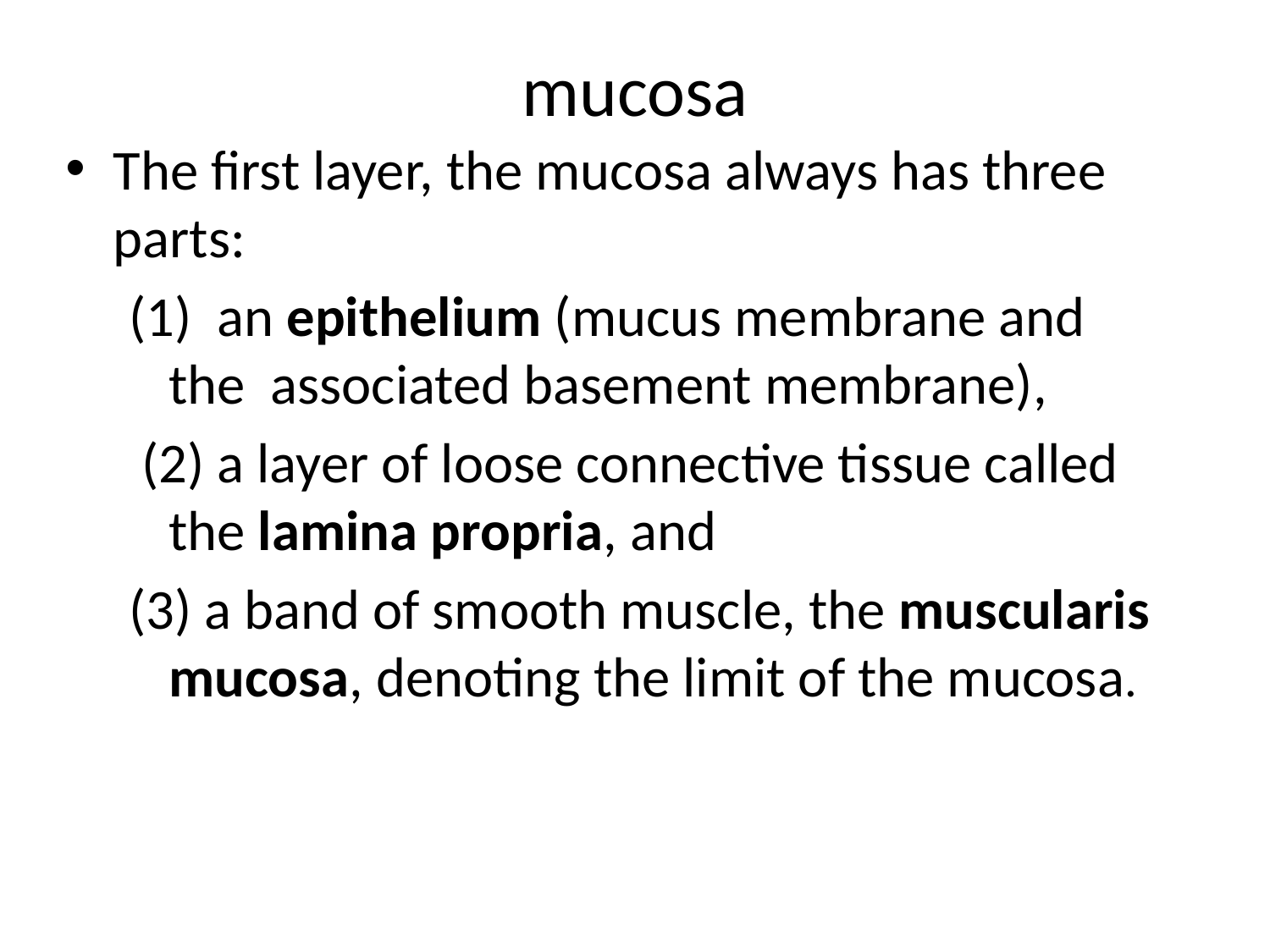

# mucosa
The first layer, the mucosa always has three parts:
(1)  an epithelium (mucus membrane and  the  associated basement membrane),
 (2) a layer of loose connective tissue called the lamina propria, and
(3) a band of smooth muscle, the muscularis mucosa, denoting the limit of the mucosa.